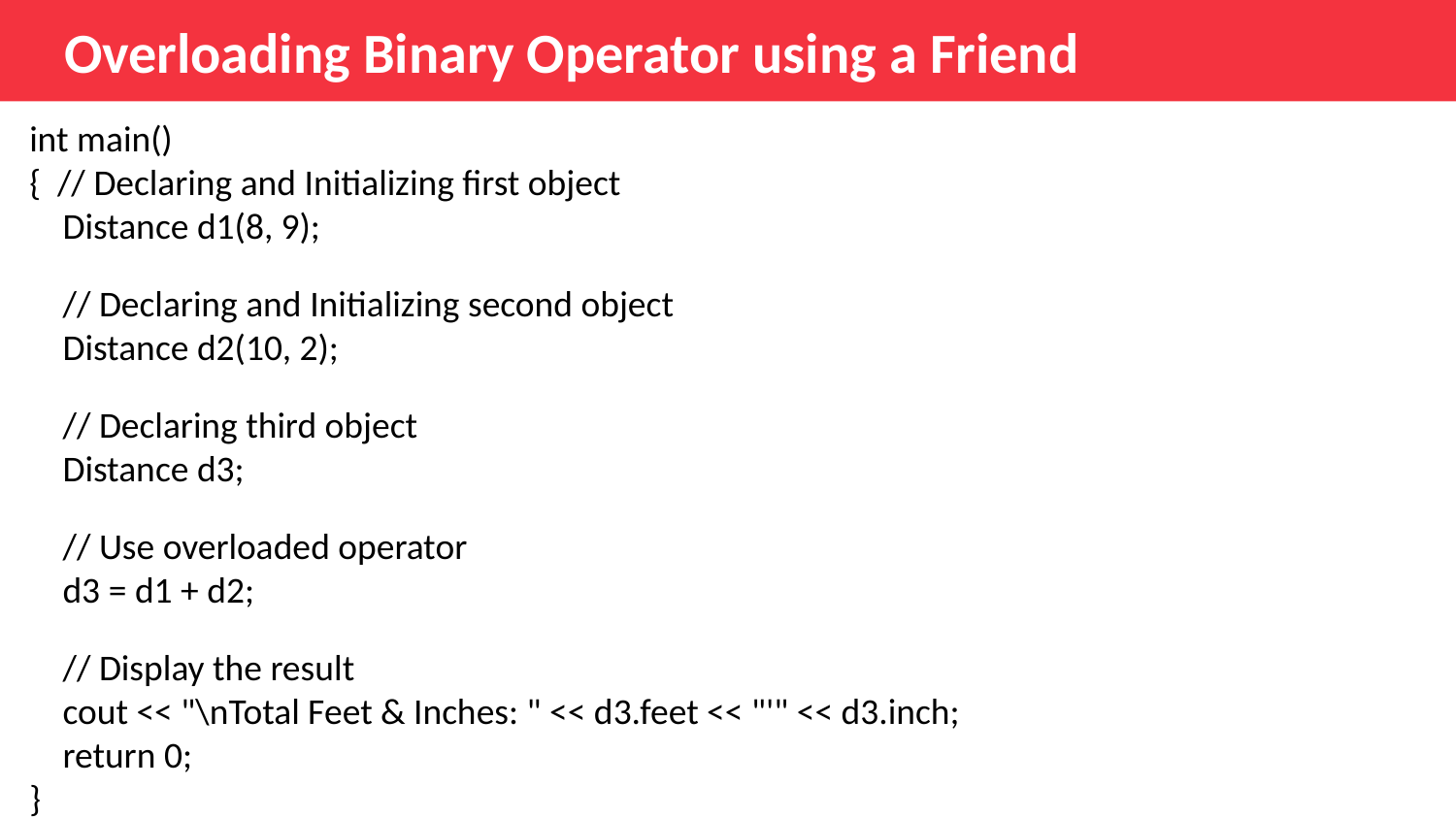

# Overloading Binary Operator using a Friend
int main()
{  // Declaring and Initializing first object
    Distance d1(8, 9);

    // Declaring and Initializing second object
    Distance d2(10, 2);

    // Declaring third object
    Distance d3;

    // Use overloaded operator
    d3 = d1 + d2;

    // Display the result
    cout << "\nTotal Feet & Inches: " << d3.feet << "'" << d3.inch;
    return 0;
}